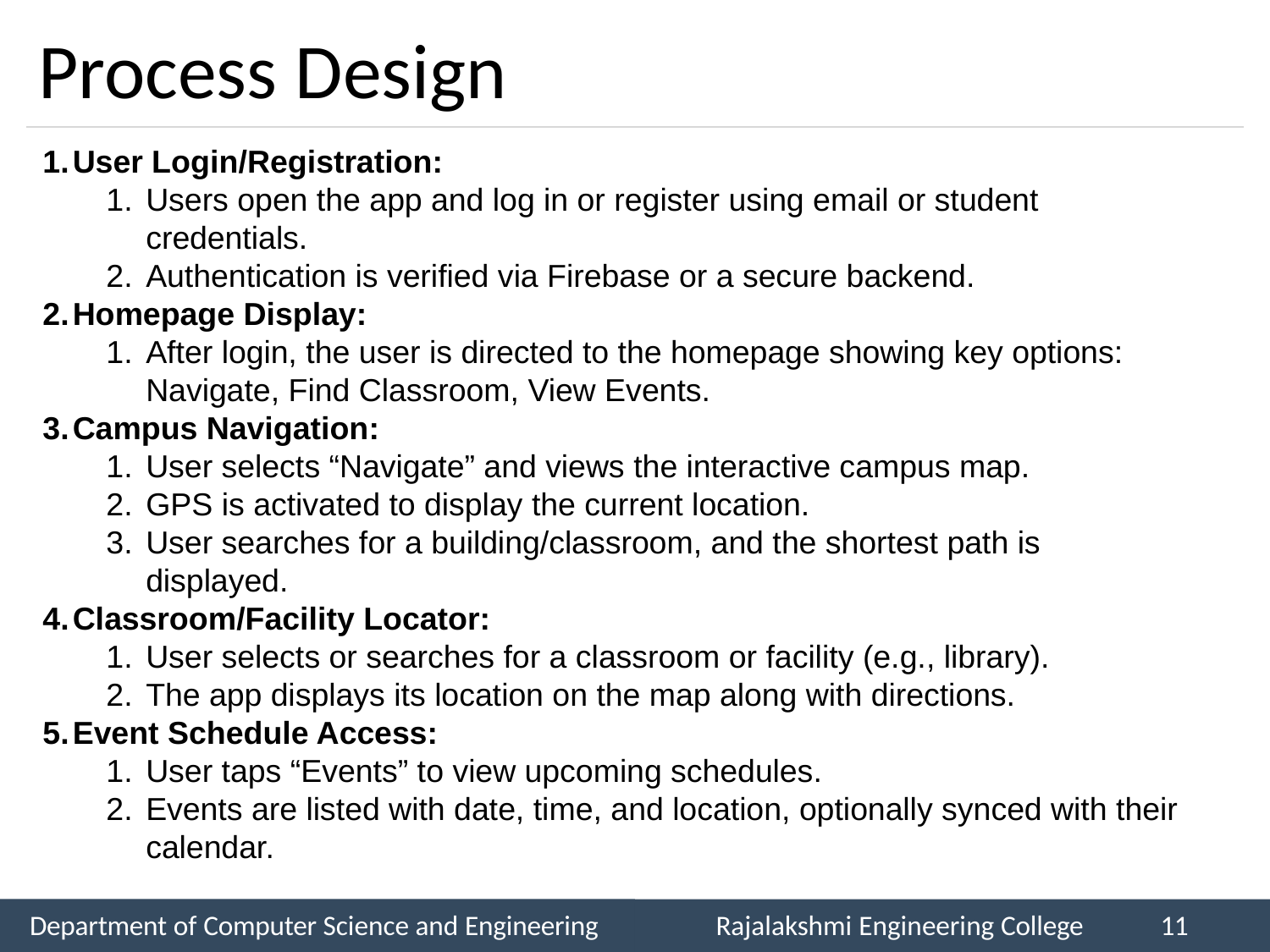

# Process Design
User Login/Registration:
Users open the app and log in or register using email or student credentials.
Authentication is verified via Firebase or a secure backend.
Homepage Display:
After login, the user is directed to the homepage showing key options: Navigate, Find Classroom, View Events.
Campus Navigation:
User selects “Navigate” and views the interactive campus map.
GPS is activated to display the current location.
User searches for a building/classroom, and the shortest path is displayed.
Classroom/Facility Locator:
User selects or searches for a classroom or facility (e.g., library).
The app displays its location on the map along with directions.
Event Schedule Access:
User taps “Events” to view upcoming schedules.
Events are listed with date, time, and location, optionally synced with their calendar.
Department of Computer Science and Engineering
Rajalakshmi Engineering College
11